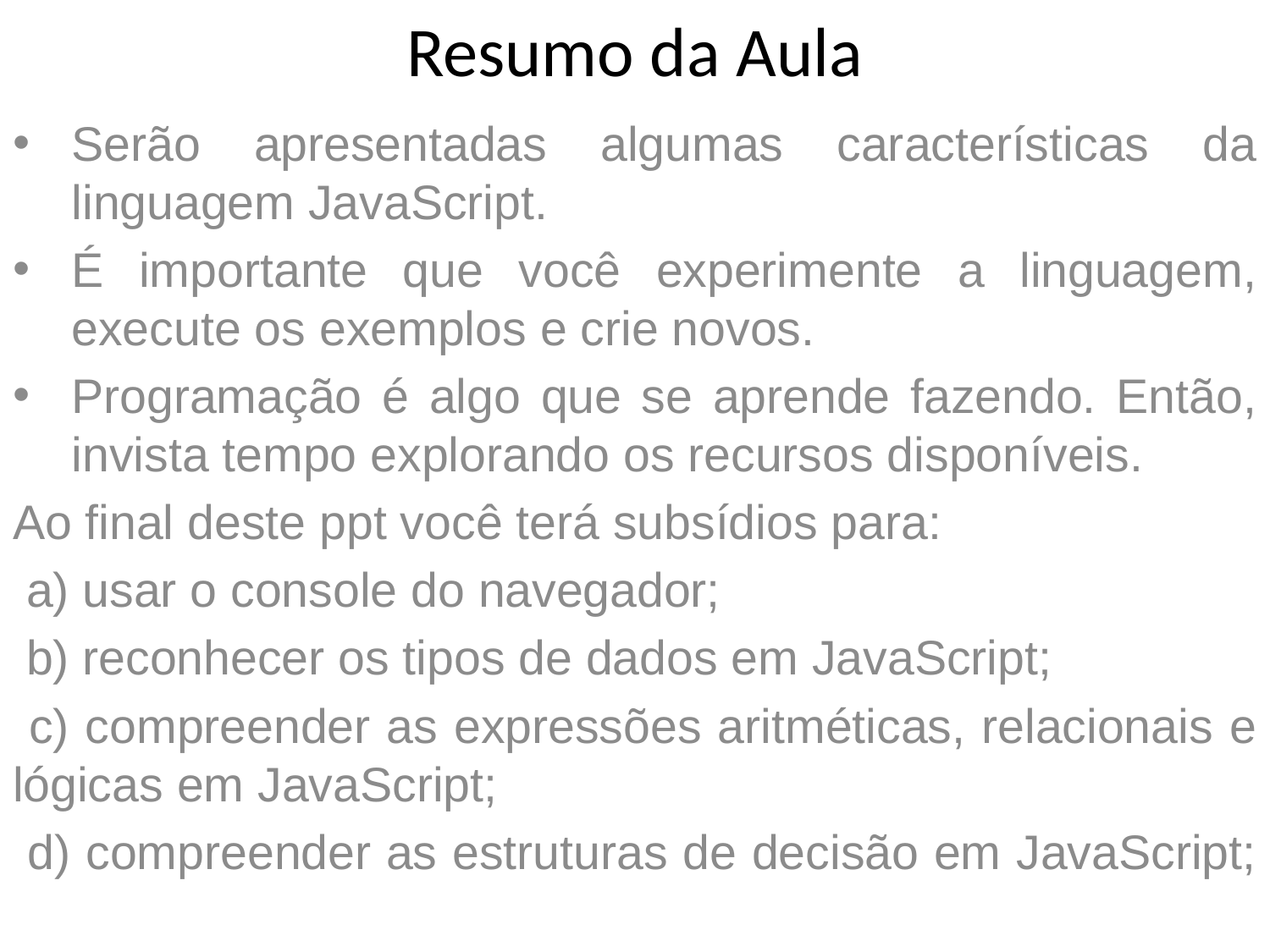

# Resumo da Aula
Serão apresentadas algumas características da linguagem JavaScript.
É importante que você experimente a linguagem, execute os exemplos e crie novos.
Programação é algo que se aprende fazendo. Então, invista tempo explorando os recursos disponíveis.
Ao final deste ppt você terá subsídios para:
 a) usar o console do navegador;
 b) reconhecer os tipos de dados em JavaScript;
 c) compreender as expressões aritméticas, relacionais e lógicas em JavaScript;
 d) compreender as estruturas de decisão em JavaScript;